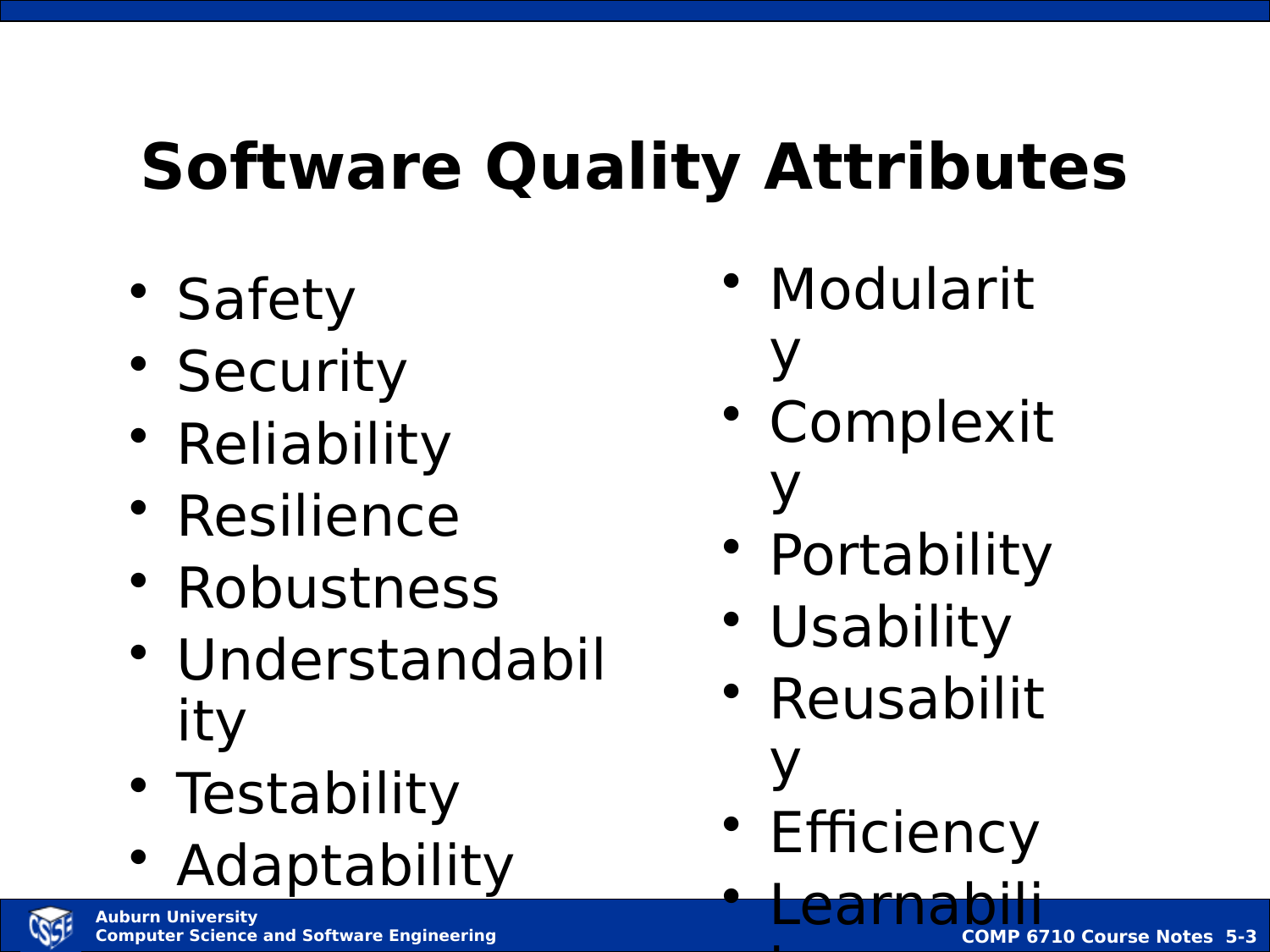

# Software Quality Attributes
Modularity
Complexity
Portability
Usability
Reusability
Efficiency
Learnability
Safety
Security
Reliability
Resilience
Robustness
Understandability
Testability
Adaptability